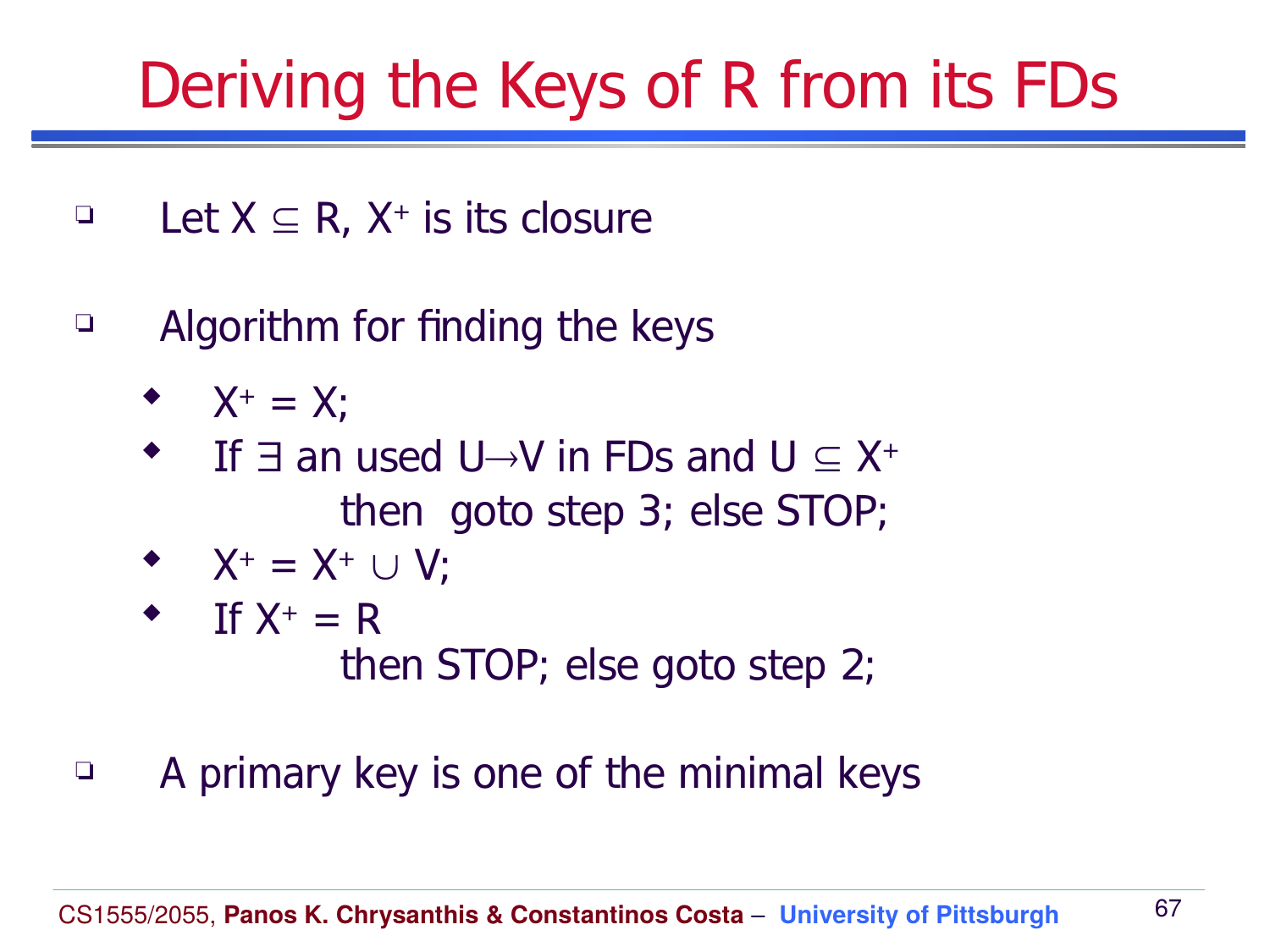

# Deriving the Keys of R from its FDs
Let X ⊆ R, X+ is its closure

Algorithm for finding the keys

X+ = X;
If ∃ an used U→V in FDs and U ⊆ X+
    		then  goto step 3; else STOP;
X+ = X+ ∪ V;
If X+ = R
	then STOP; else goto step 2;

A primary key is one of the minimal keys